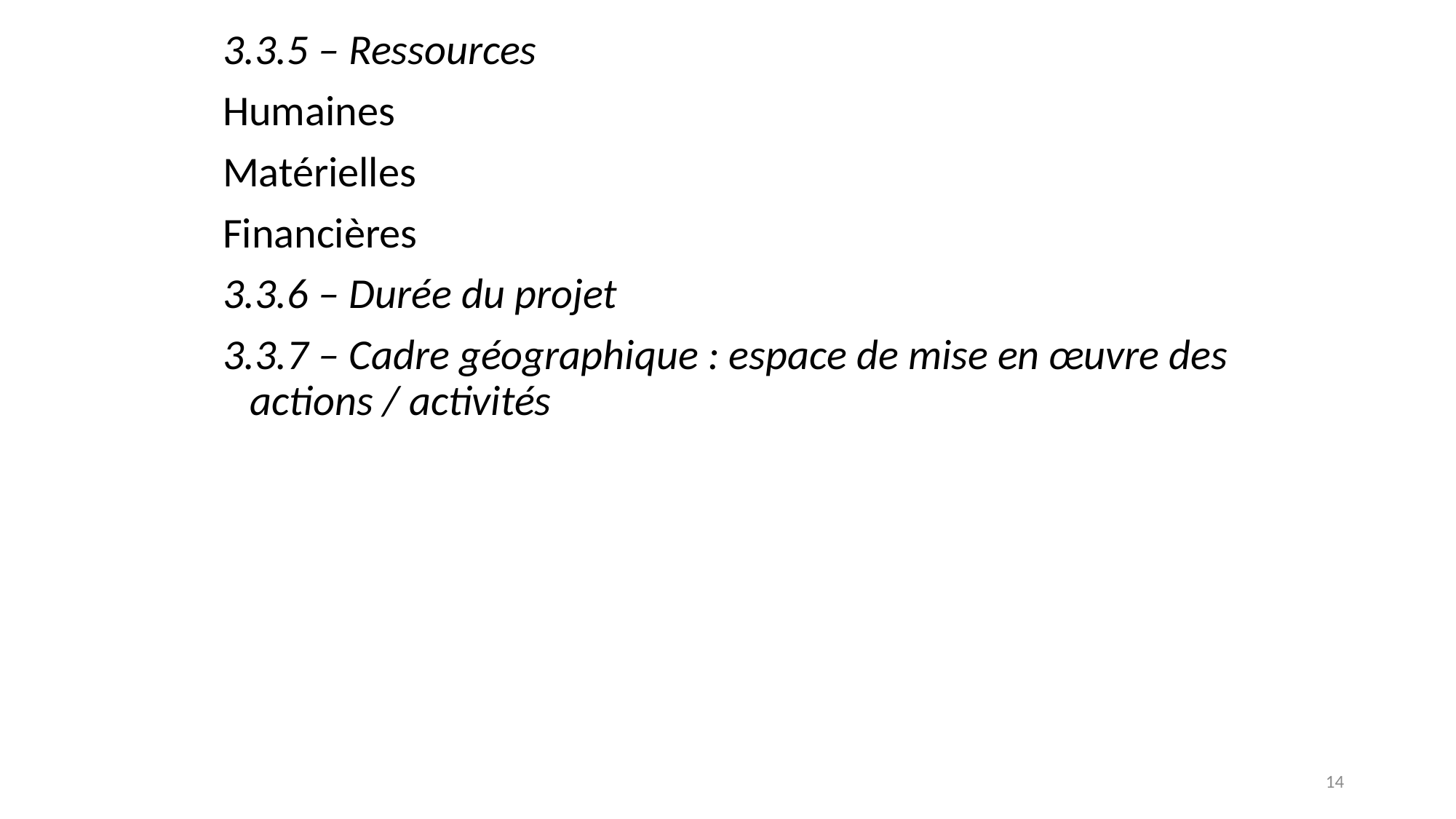

3.3.5 – Ressources
Humaines
Matérielles
Financières
3.3.6 – Durée du projet
3.3.7 – Cadre géographique : espace de mise en œuvre des actions / activités
14